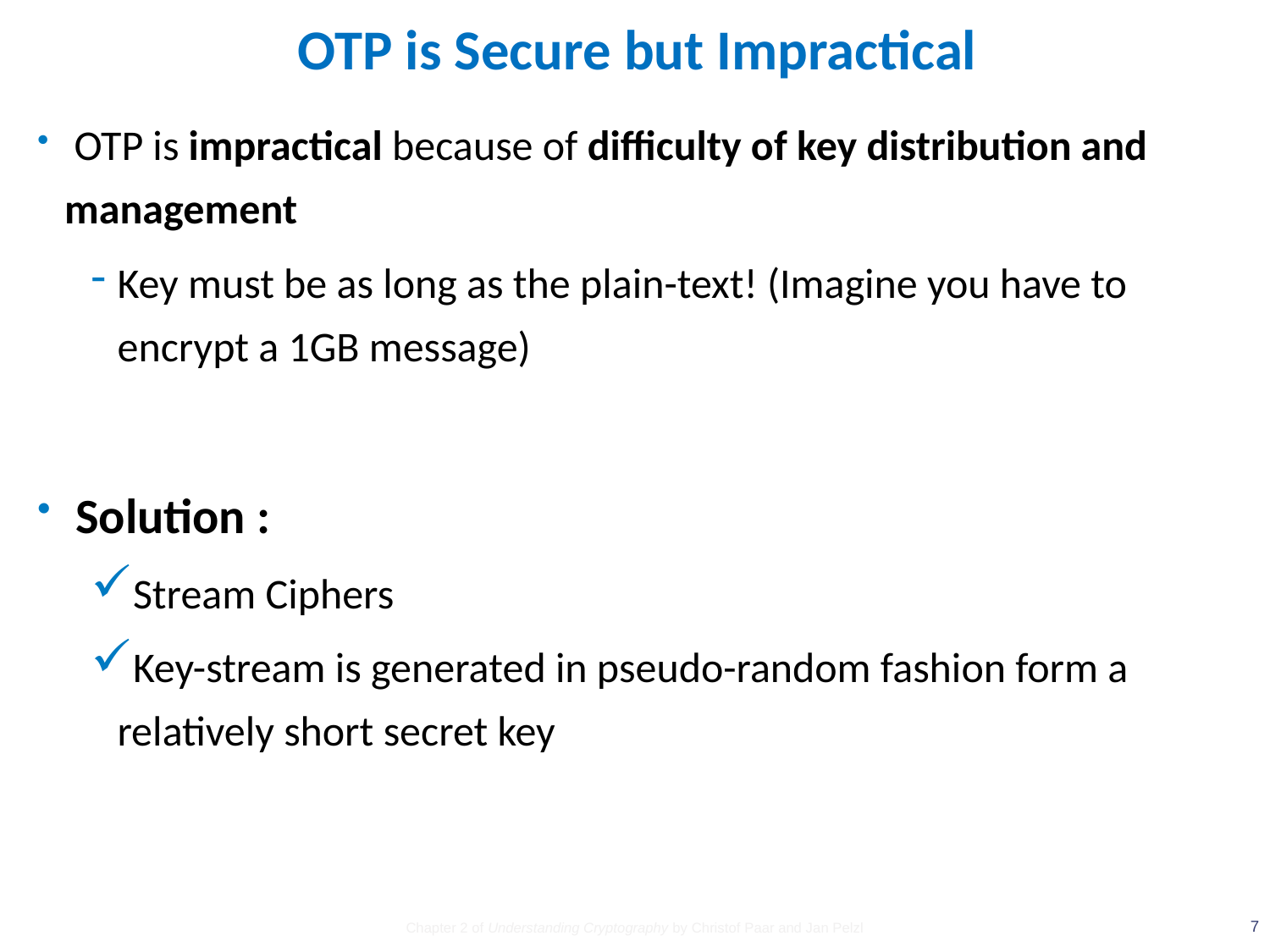

# OTP is Secure but Impractical
 OTP is impractical because of difficulty of key distribution and management
Key must be as long as the plain-text! (Imagine you have to encrypt a 1GB message)

 Solution :
Stream Ciphers
Key-stream is generated in pseudo-random fashion form a relatively short secret key

Chapter 2 of Understanding Cryptography by Christof Paar and Jan Pelzl
7